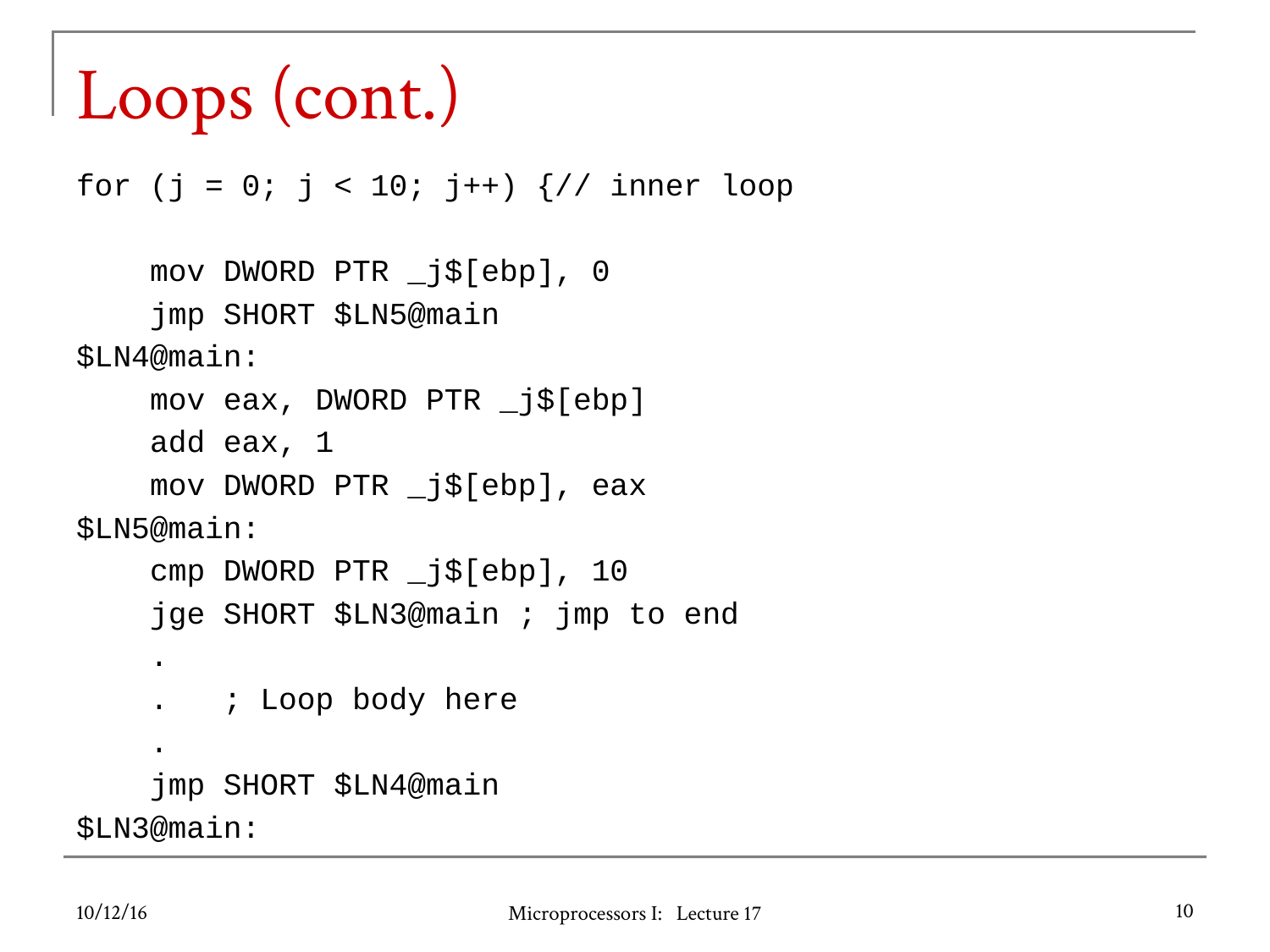

# Loops (cont.)
for (j = 0; j < 10; j++) {// inner loop

	mov	DWORD PTR _j$[ebp], 0
	jmp	SHORT $LN5@main
$LN4@main:
	mov	eax, DWORD PTR _j$[ebp]
	add	eax, 1
	mov	DWORD PTR _j$[ebp], eax
$LN5@main:
	cmp	DWORD PTR _j$[ebp], 10
	jge	SHORT $LN3@main	; jmp to end
	.
	.		; Loop body here
	.
	jmp	SHORT $LN4@main
$LN3@main:

10/12/16
10
Microprocessors I:   Lecture 17